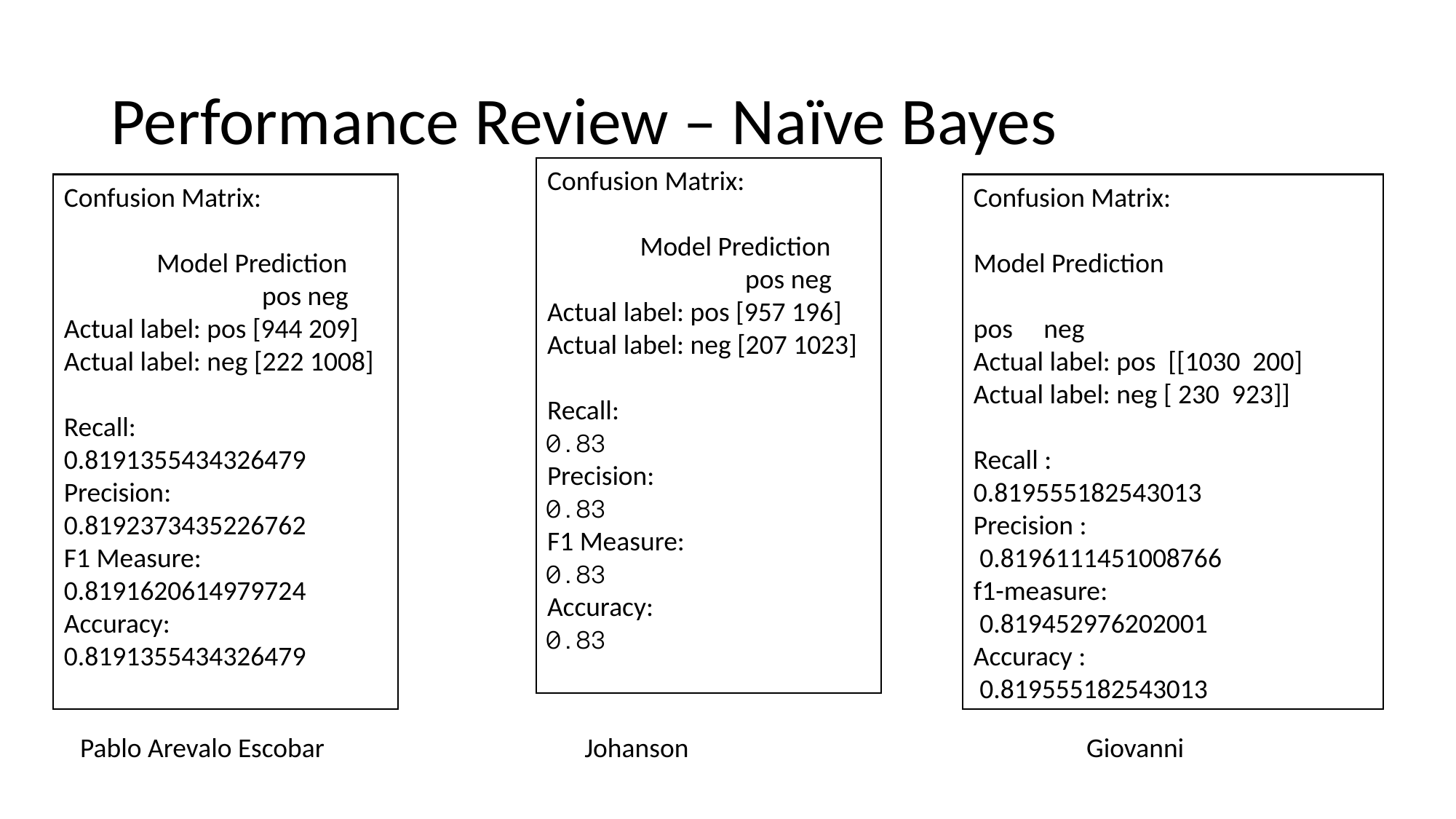

# Performance Review – Naïve Bayes
Confusion Matrix:

               Model Prediction
                                pos neg
Actual label: pos [957 196]
Actual label: neg [207 1023]

Recall:
0.83
Precision:
0.83
F1 Measure:
0.83
Accuracy:
0.83

Confusion Matrix:
			Model Prediction
			      pos     neg
Actual label: pos  [[1030  200]
Actual label: neg [ 230  923]]

Recall :
0.819555182543013
Precision :
 0.8196111451008766
f1-measure:
 0.819452976202001
Accuracy :
 0.819555182543013
Confusion Matrix:

               Model Prediction
                                pos neg
Actual label: pos [944 209]
Actual label: neg [222 1008]

Recall:
0.8191355434326479
Precision: 0.8192373435226762
F1 Measure: 0.8191620614979724
Accuracy: 0.8191355434326479

Pablo Arevalo Escobar
Johanson
Giovanni